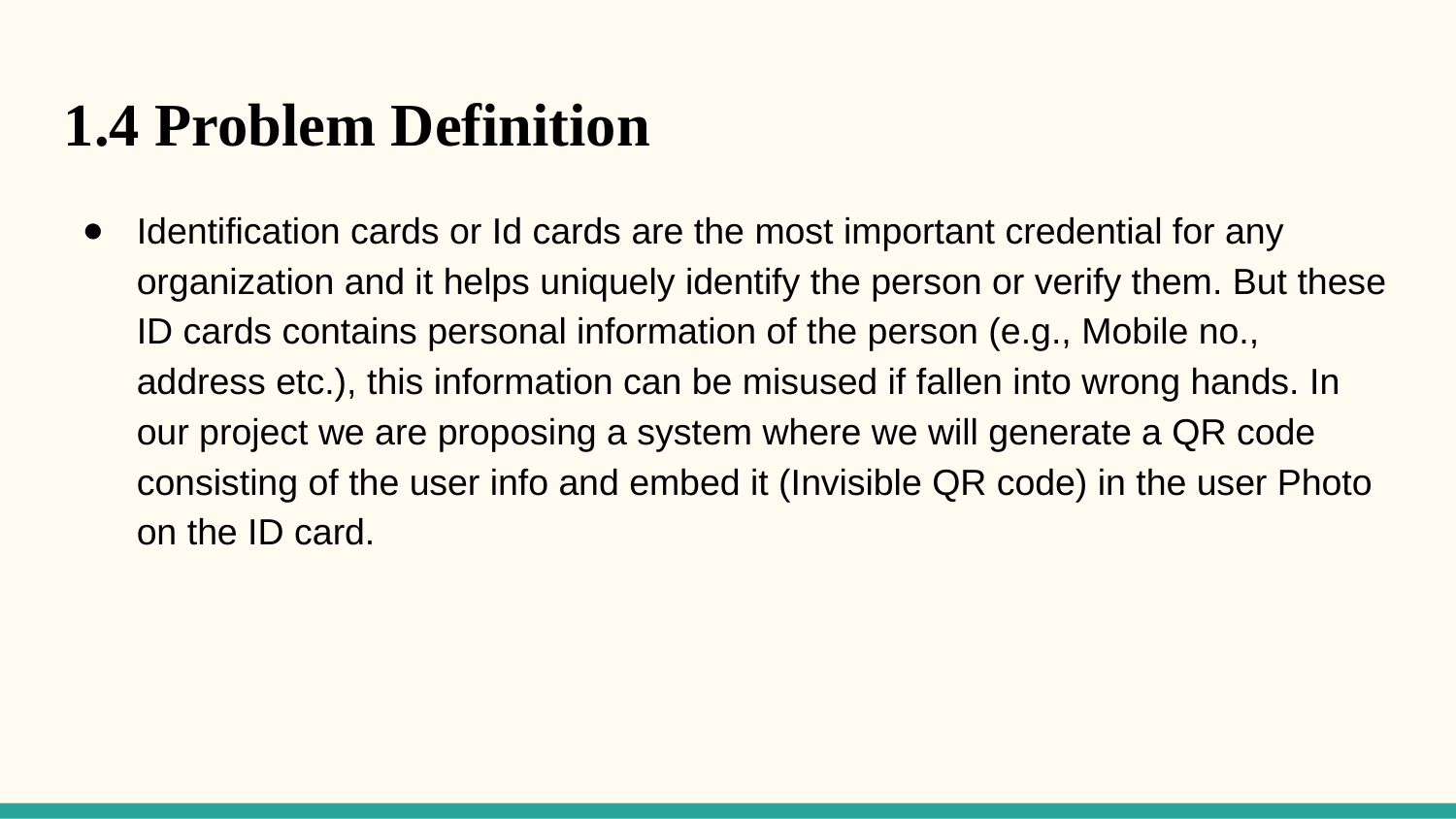

1.4 Problem Definition
Identification cards or Id cards are the most important credential for any organization and it helps uniquely identify the person or verify them. But these ID cards contains personal information of the person (e.g., Mobile no., address etc.), this information can be misused if fallen into wrong hands. In our project we are proposing a system where we will generate a QR code consisting of the user info and embed it (Invisible QR code) in the user Photo on the ID card.